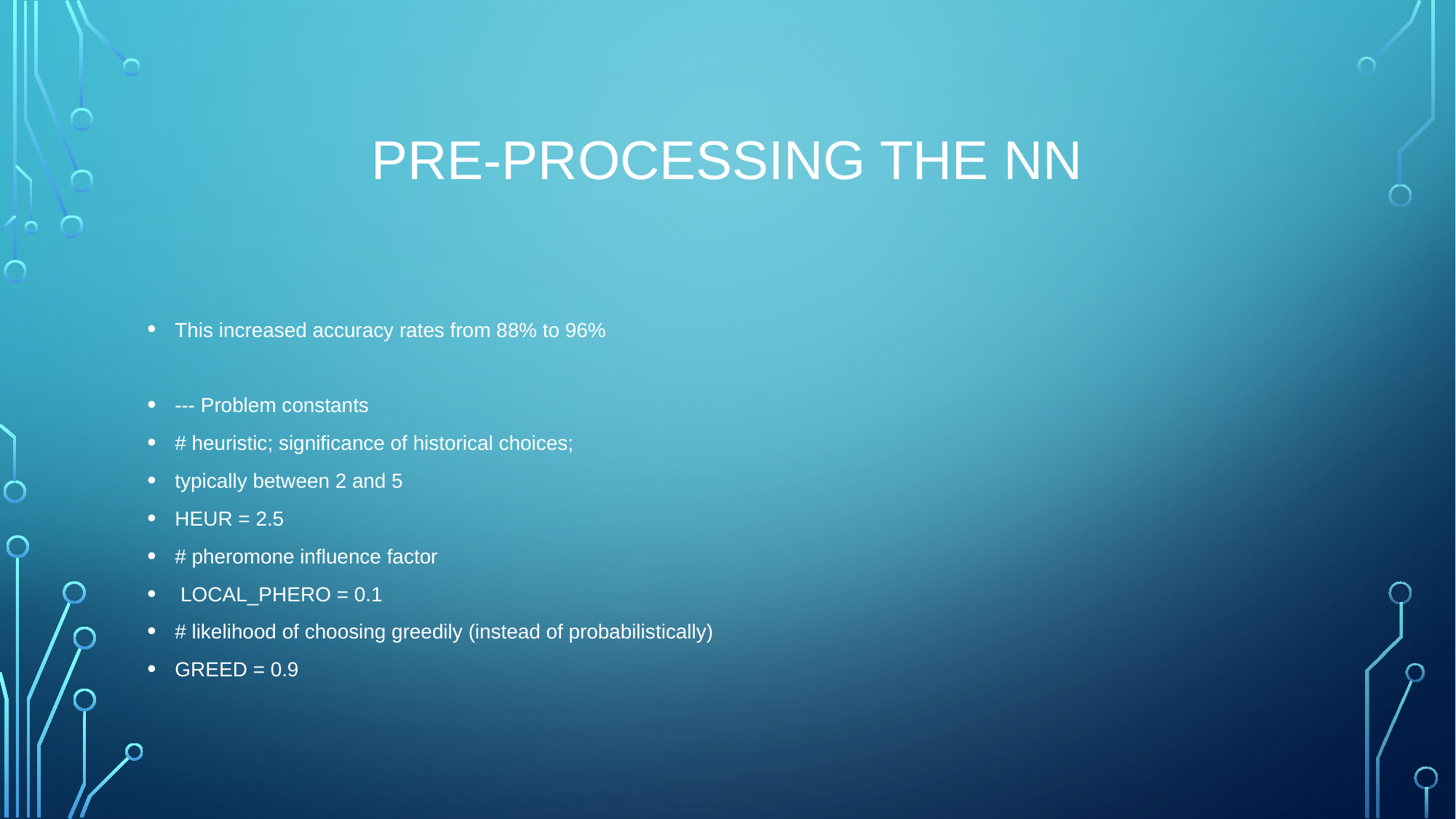

# Pre-processing the NN

This increased accuracy rates from 88% to 96%

--- Problem constants
# heuristic; significance of historical choices;
typically between 2 and 5
HEUR = 2.5
# pheromone influence factor
 LOCAL_PHERO = 0.1
# likelihood of choosing greedily (instead of probabilistically)
GREED = 0.9